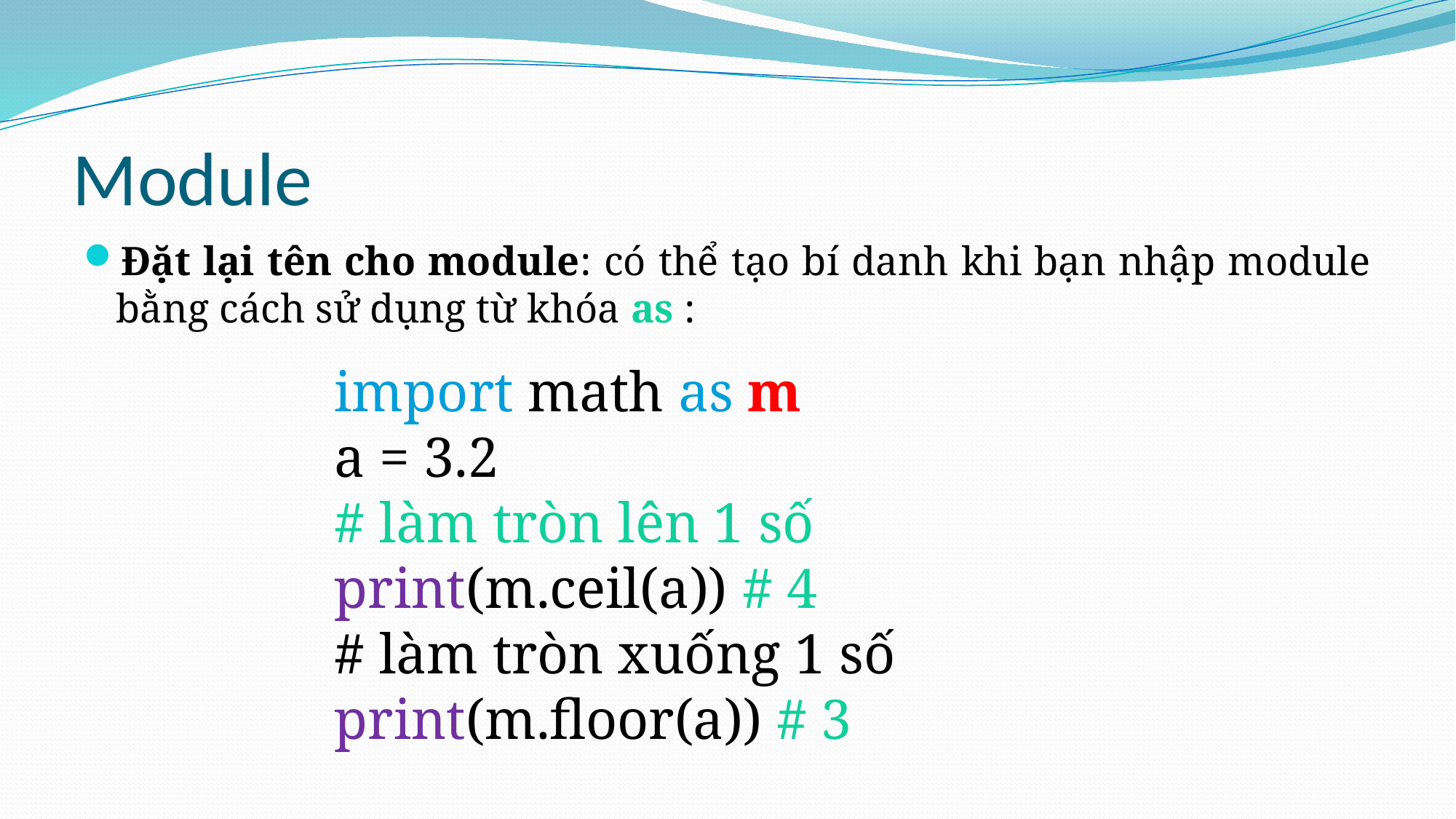

# Module
Đặt lại tên cho module: có thể tạo bí danh khi bạn nhập module bằng cách sử dụng từ khóa as :

import math as m
a = 3.2
# làm tròn lên 1 số
print(m.ceil(a)) # 4
# làm tròn xuống 1 số
print(m.floor(a)) # 3